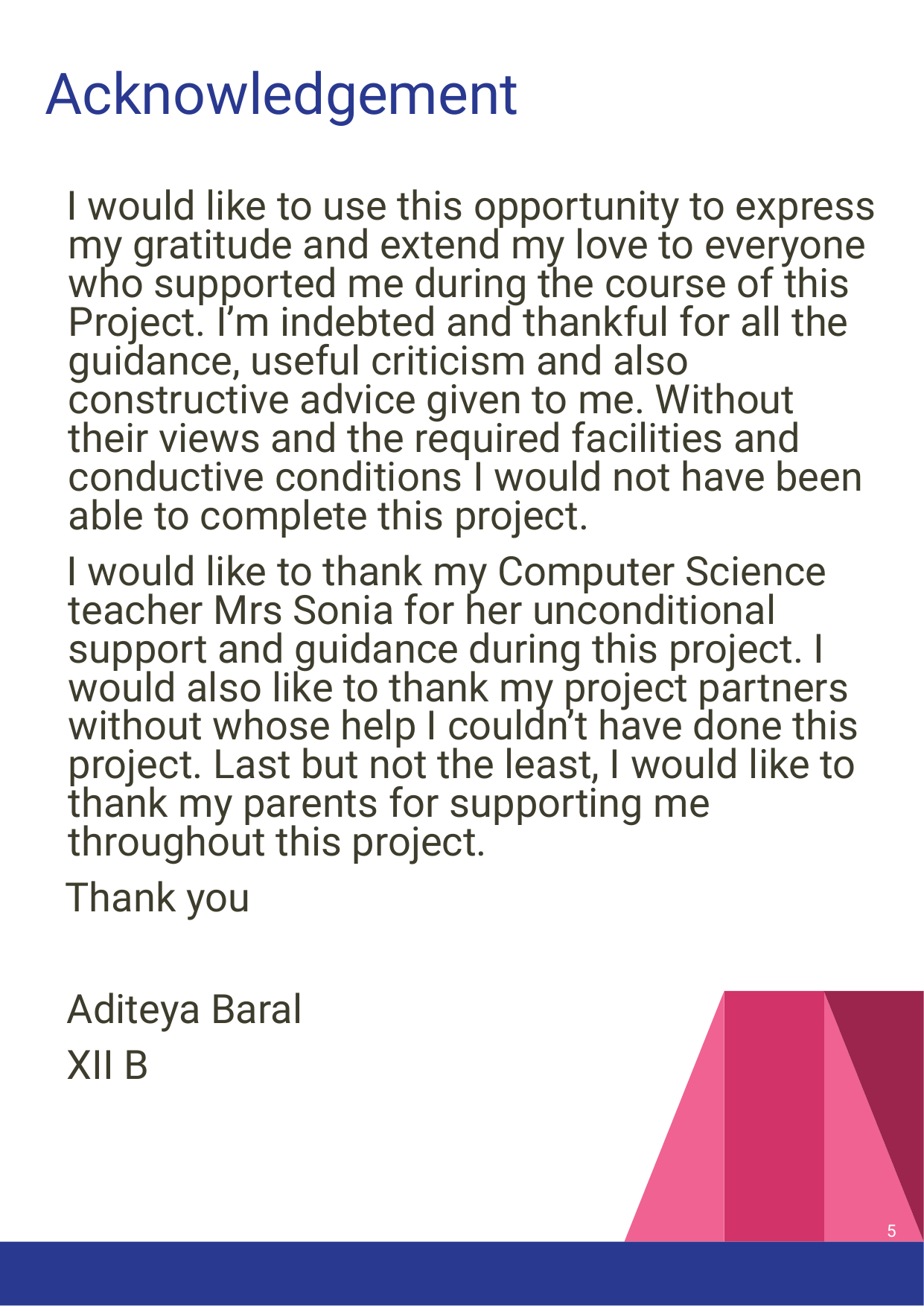

# Acknowledgement
I would like to use this opportunity to express my gratitude and extend my love to everyone who supported me during the course of this Project. I’m indebted and thankful for all the guidance, useful criticism and also constructive advice given to me. Without their views and the required facilities and conductive conditions I would not have been able to complete this project.
I would like to thank my Computer Science teacher Mrs Sonia for her unconditional support and guidance during this project. I would also like to thank my project partners without whose help I couldn’t have done this project. Last but not the least, I would like to thank my parents for supporting me throughout this project.
  Thank you

Aditeya Baral
XII B

5